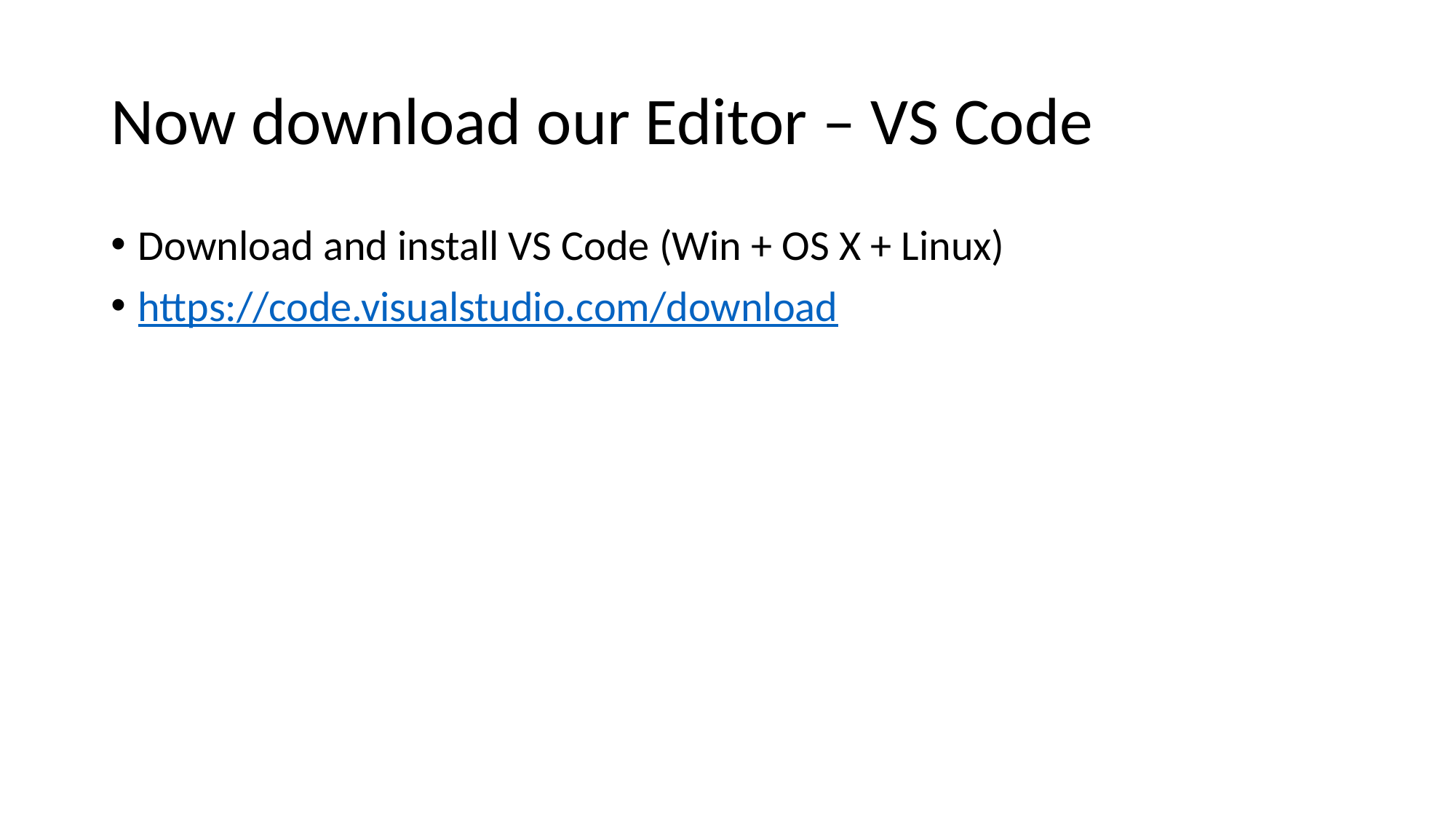

# Now download our Editor – VS Code
Download and install VS Code (Win + OS X + Linux)
https://code.visualstudio.com/download